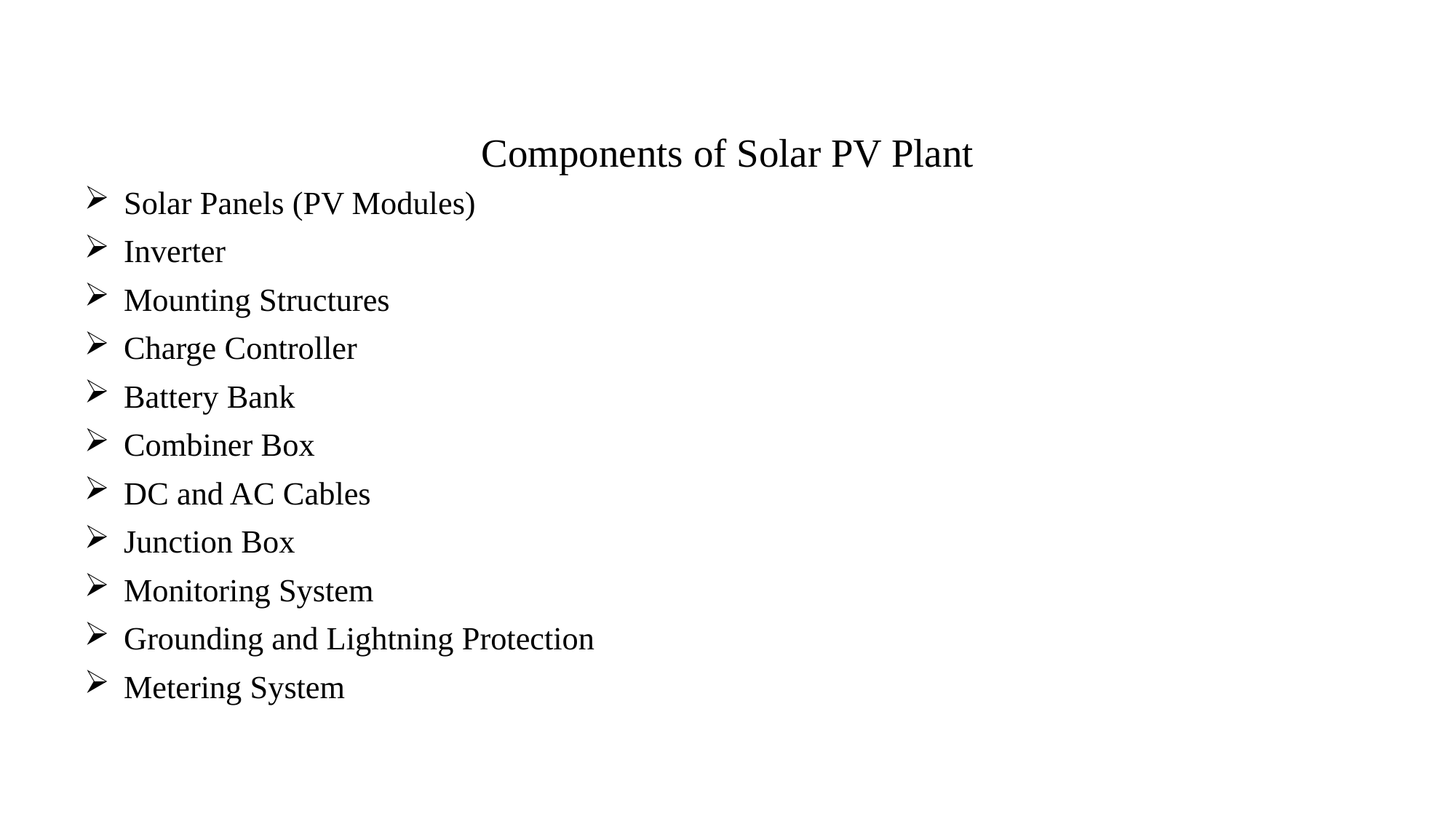

# Components of Solar PV Plant
Solar Panels (PV Modules)
Inverter
Mounting Structures
Charge Controller
Battery Bank
Combiner Box
DC and AC Cables
Junction Box
Monitoring System
Grounding and Lightning Protection
Metering System